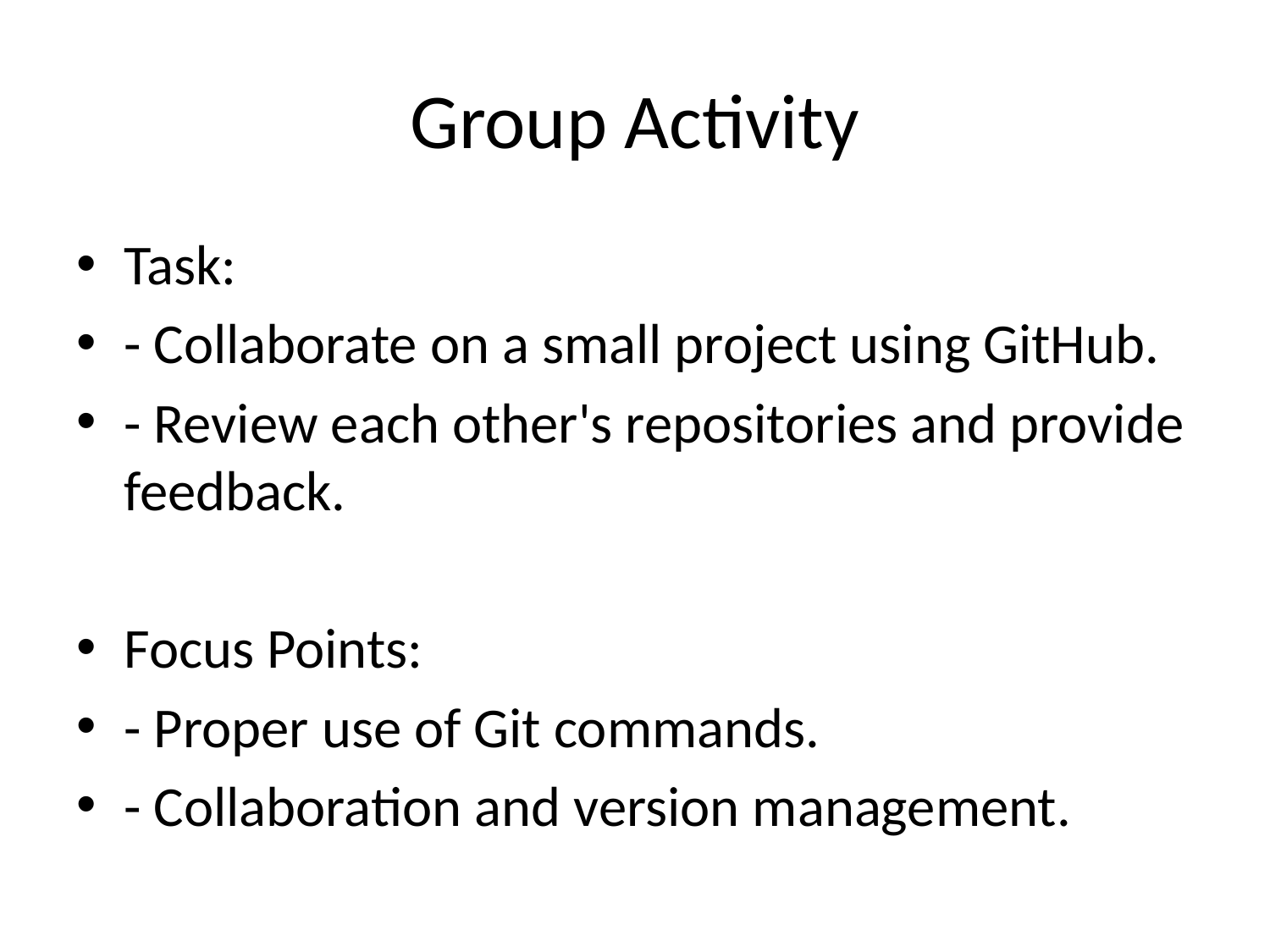

# Group Activity
Task:
- Collaborate on a small project using GitHub.
- Review each other's repositories and provide feedback.

Focus Points:
- Proper use of Git commands.
- Collaboration and version management.